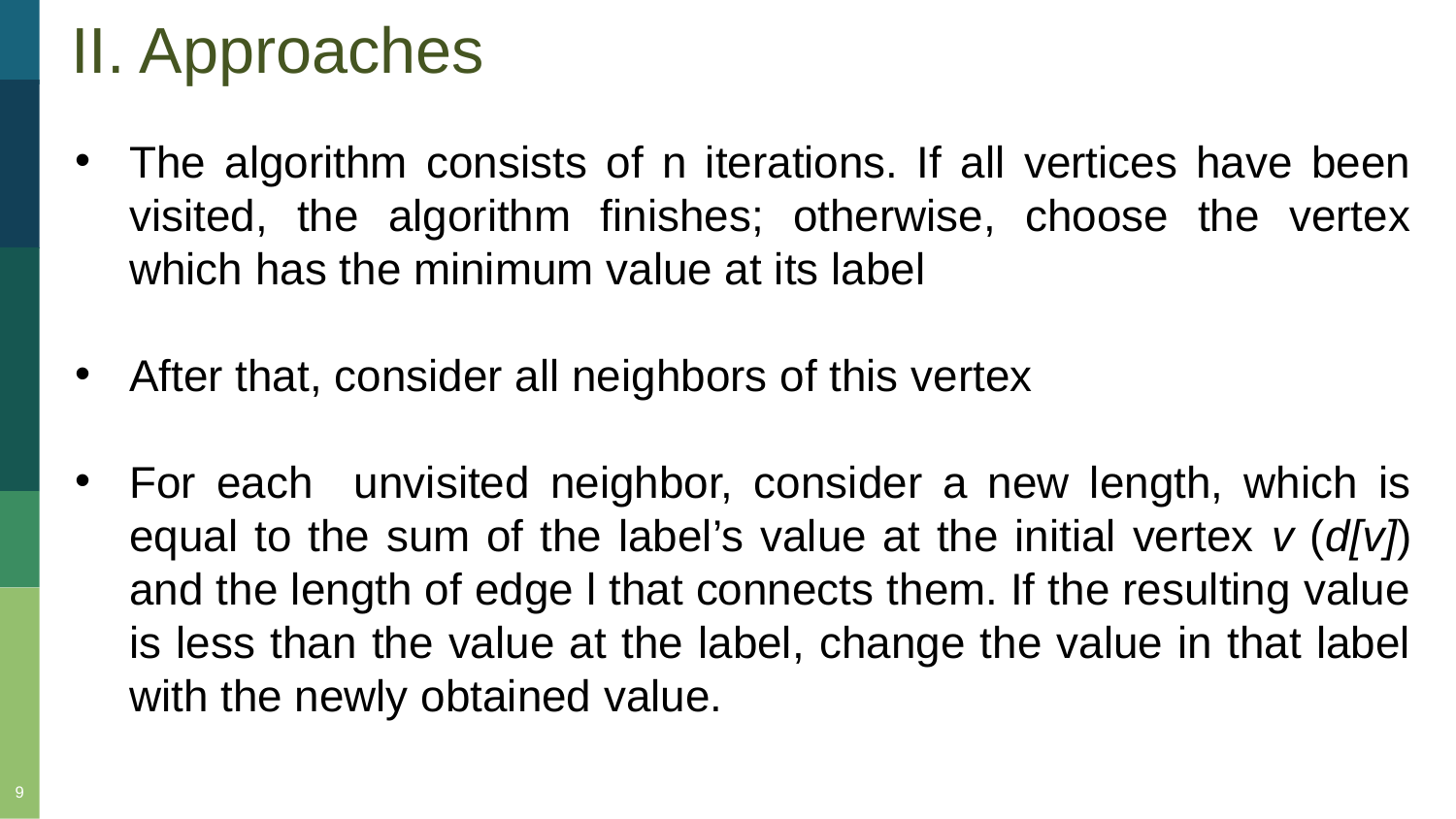

II. Approaches
The algorithm consists of n iterations. If all vertices have been visited, the algorithm finishes; otherwise, choose the vertex which has the minimum value at its label

After that, consider all neighbors of this vertex

For each  unvisited neighbor, consider a new length, which is equal to the sum of the label’s value at the initial vertex v (d[v]) and the length of edge l that connects them. If the resulting value is less than the value at the label, change the value in that label with the newly obtained value.

9